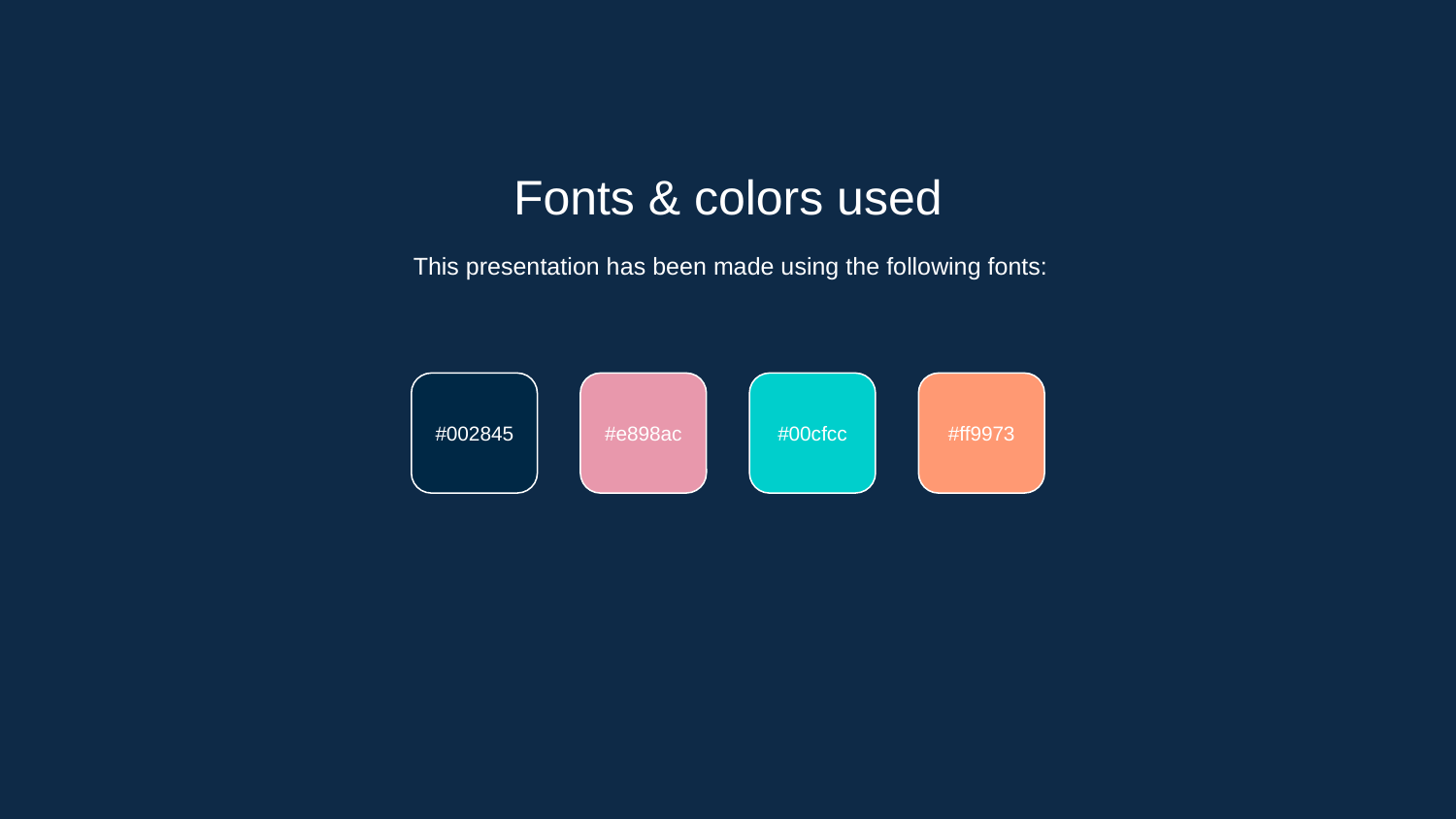

Fonts & colors used
This presentation has been made using the following fonts:

#002845
#e898ac
#00cfcc
#ff9973